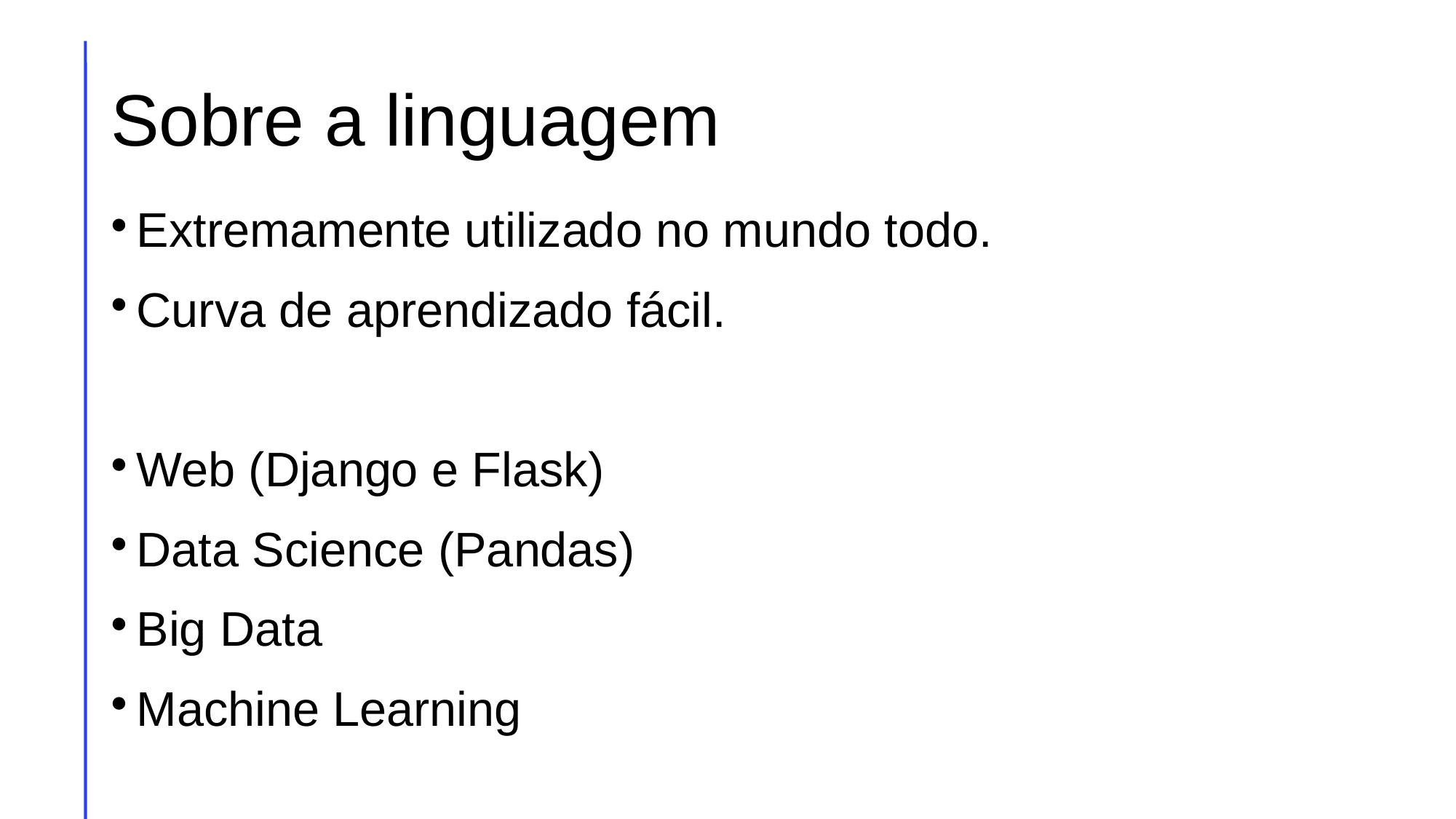

# Sobre a linguagem
Extremamente utilizado no mundo todo.
Curva de aprendizado fácil.

Web (Django e Flask)
Data Science (Pandas)
Big Data
Machine Learning